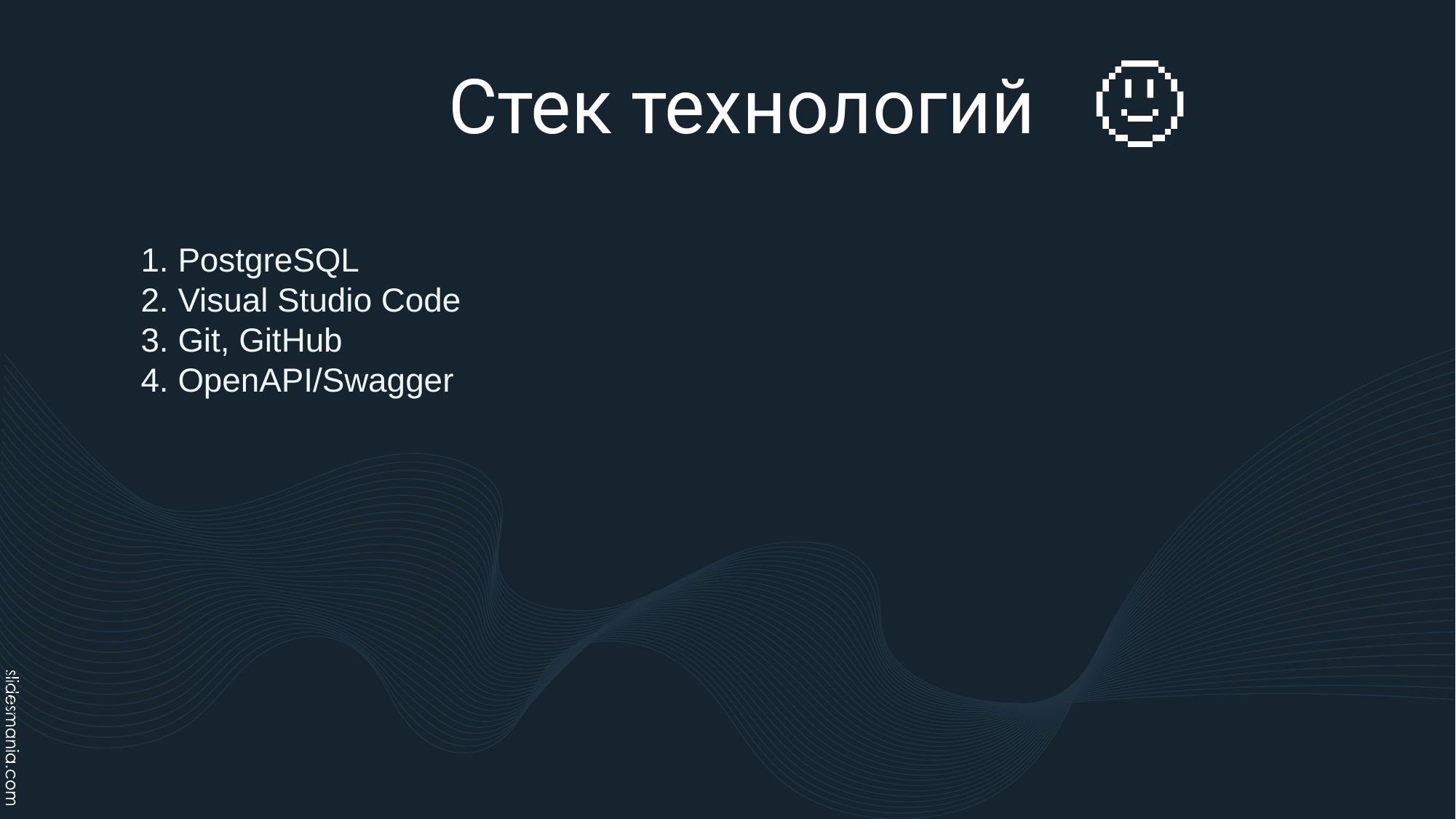

# Стек технологий

1. PostgreSQL
2. Visual Studio Code
3. Git, GitHub
4. OpenAPI/Swagger